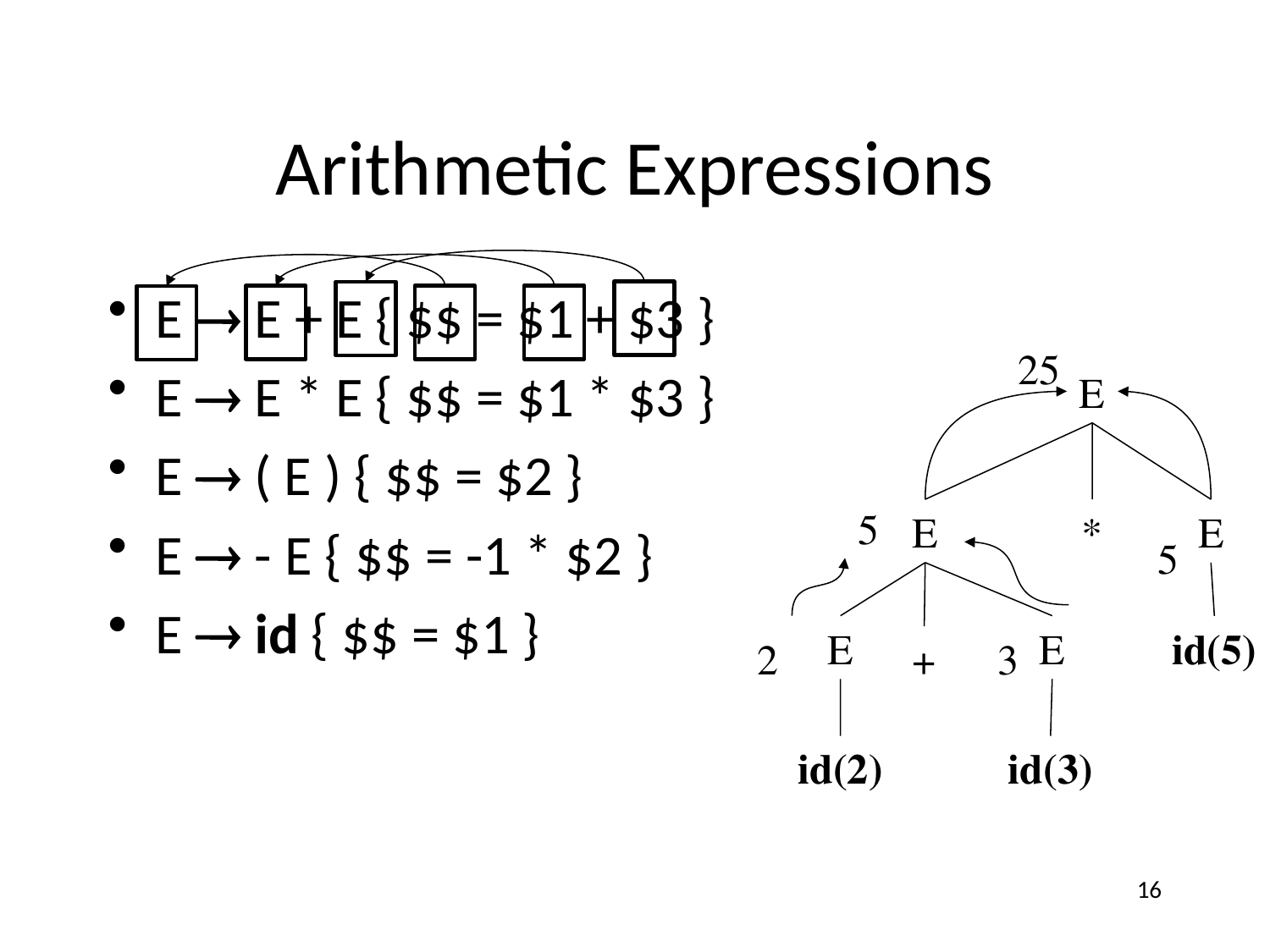

# Arithmetic Expressions
E → E + E { $$ = $1 + $3 }
E → E * E { $$ = $1 * $3 }
E → ( E ) { $$ = $2 }
E → - E { $$ = -1 * $2 }
E → id { $$ = $1 }

25
E
E
*
E
E
E
id(5)
+
id(2)
id(3)
5
5
2
3
16